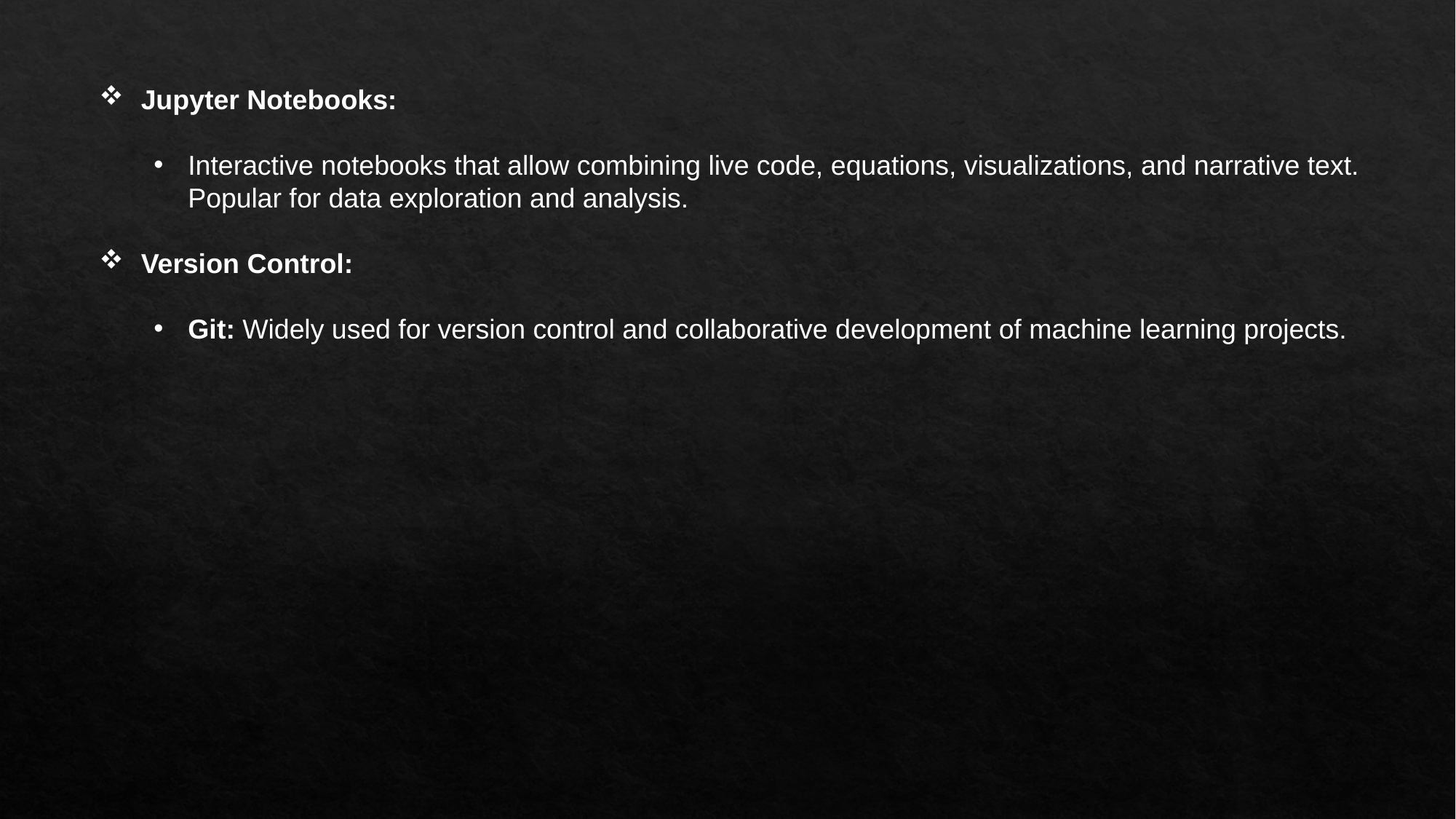

Jupyter Notebooks:

Interactive notebooks that allow combining live code, equations, visualizations, and narrative text. Popular for data exploration and analysis.

 Version Control:

Git: Widely used for version control and collaborative development of machine learning projects.